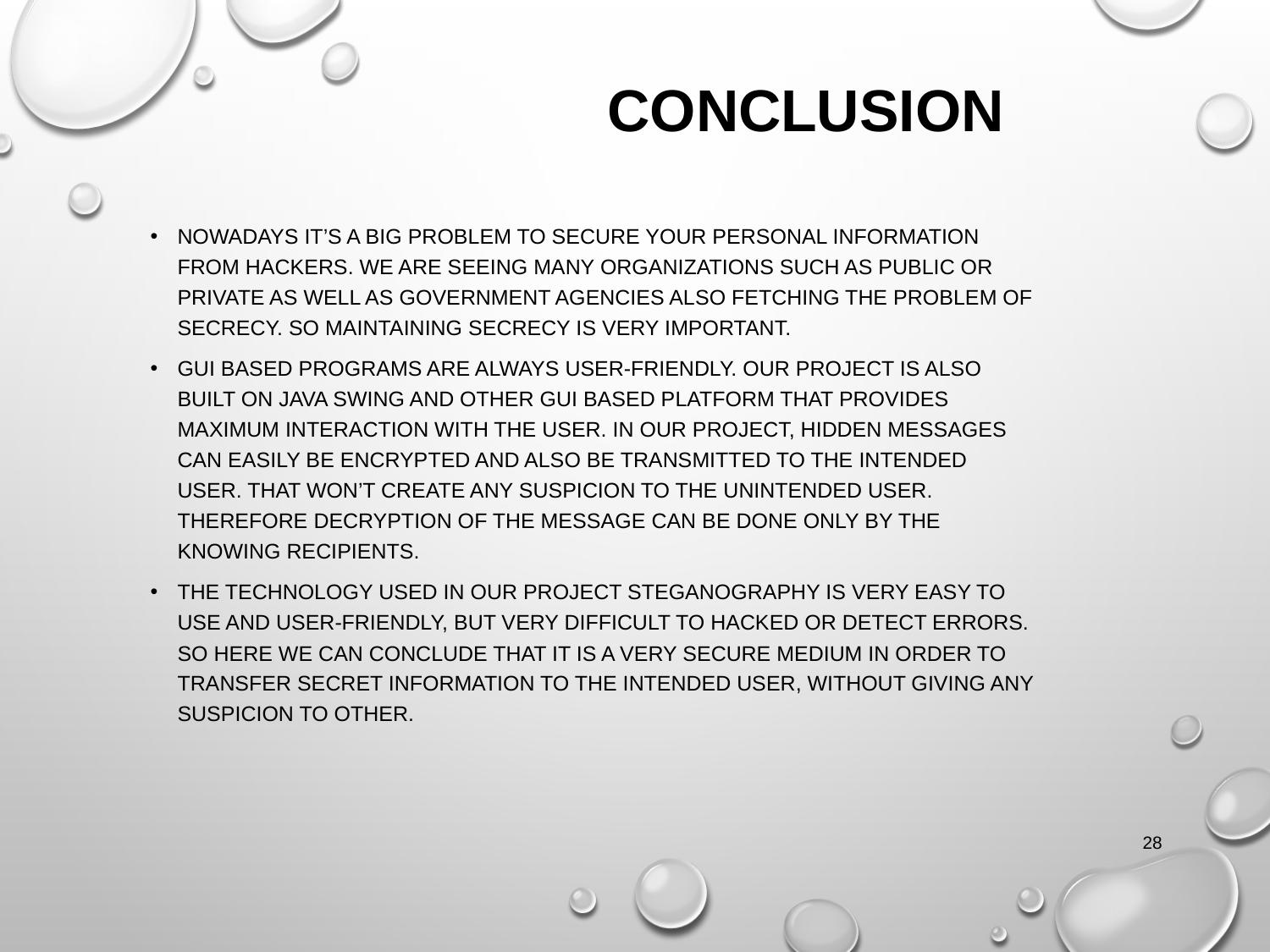

# CONCLUSION
Nowadays it’s a big problem to secure your personal information from hackers. We are seeing many Organizations such as public or private as well as government agencies also fetching the problem of secrecy. So maintaining secrecy is very important.
GUI based programs are always user-friendly. Our project is also built on Java Swing and other GUI based platform that provides maximum interaction with the user. In our project, hidden messages can easily be encrypted and also be transmitted to the intended user. That won’t create any suspicion to the unintended user. Therefore decryption of the message can be done only by the knowing recipients.
The technology used in our project Steganography is very easy to use and user-friendly, but very difficult to hacked or detect errors. So here we can conclude that it is a very secure medium in order to transfer secret information to the intended user, without giving any suspicion to other.

28